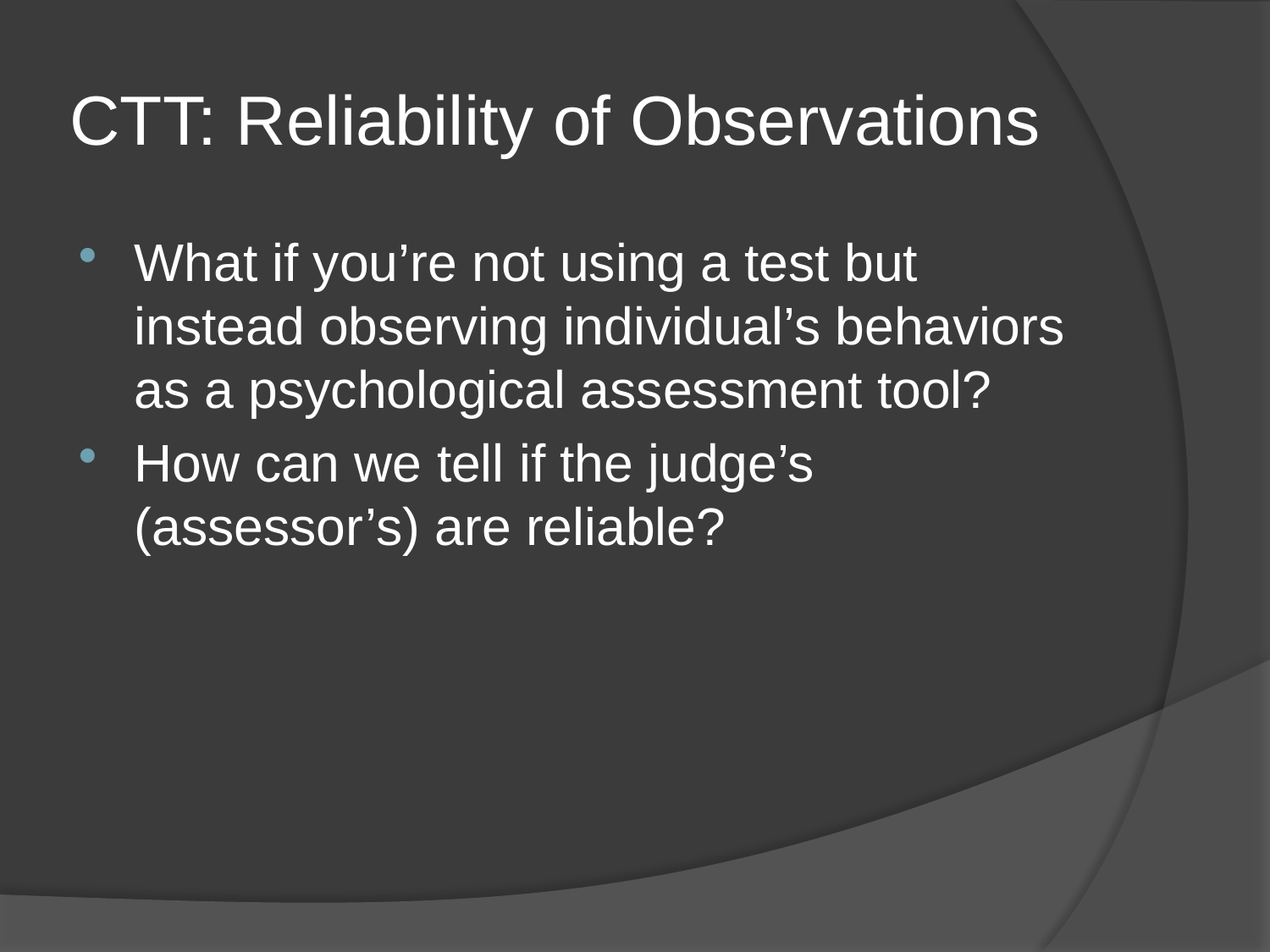

# CTT: Reliability of Observations
What if you’re not using a test but instead observing individual’s behaviors as a psychological assessment tool?
How can we tell if the judge’s (assessor’s) are reliable?